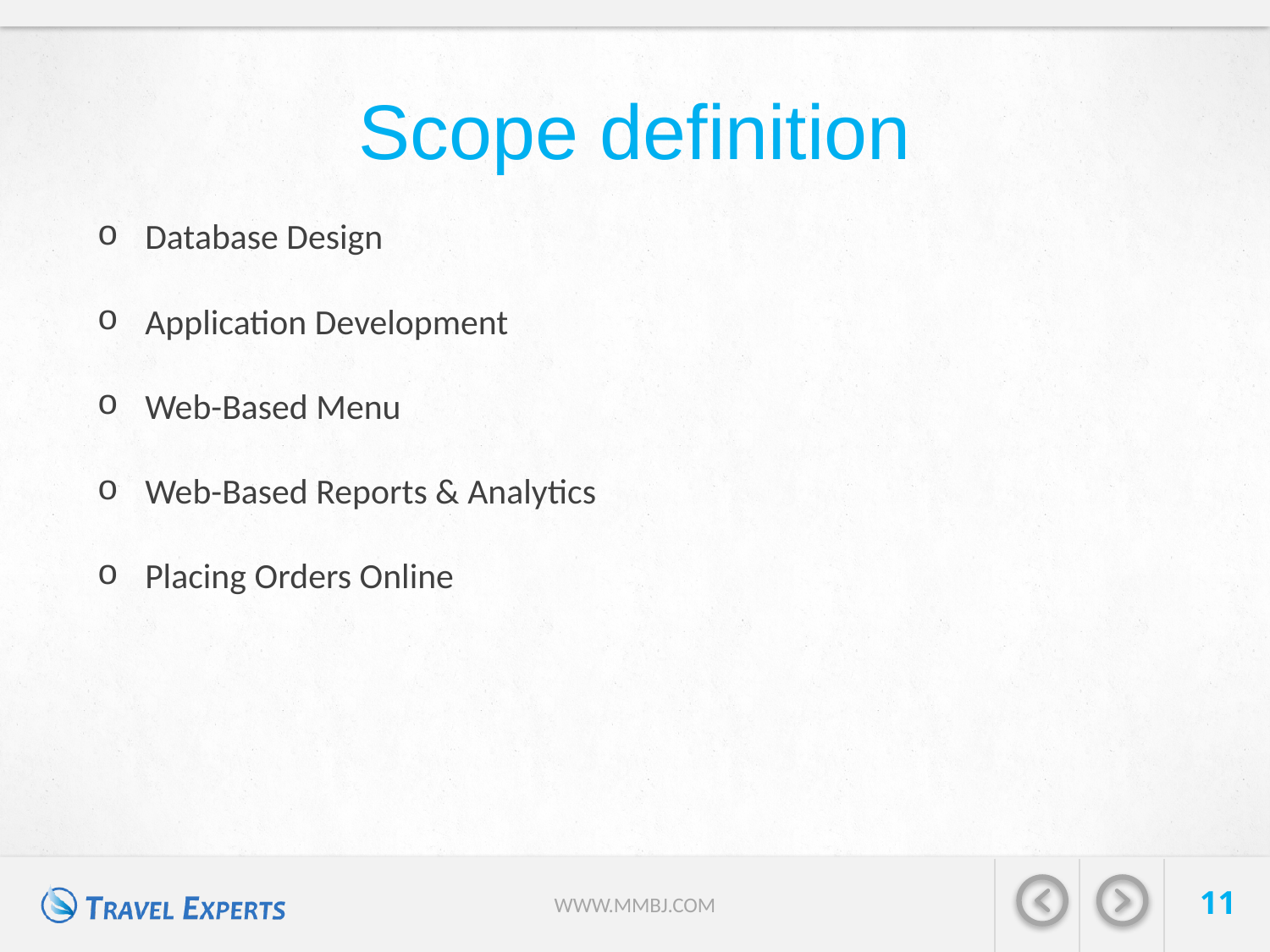

# Scope definition
Database Design

Application Development

Web-Based Menu

Web-Based Reports & Analytics

Placing Orders Online

11
WWW.MMBJ.COM